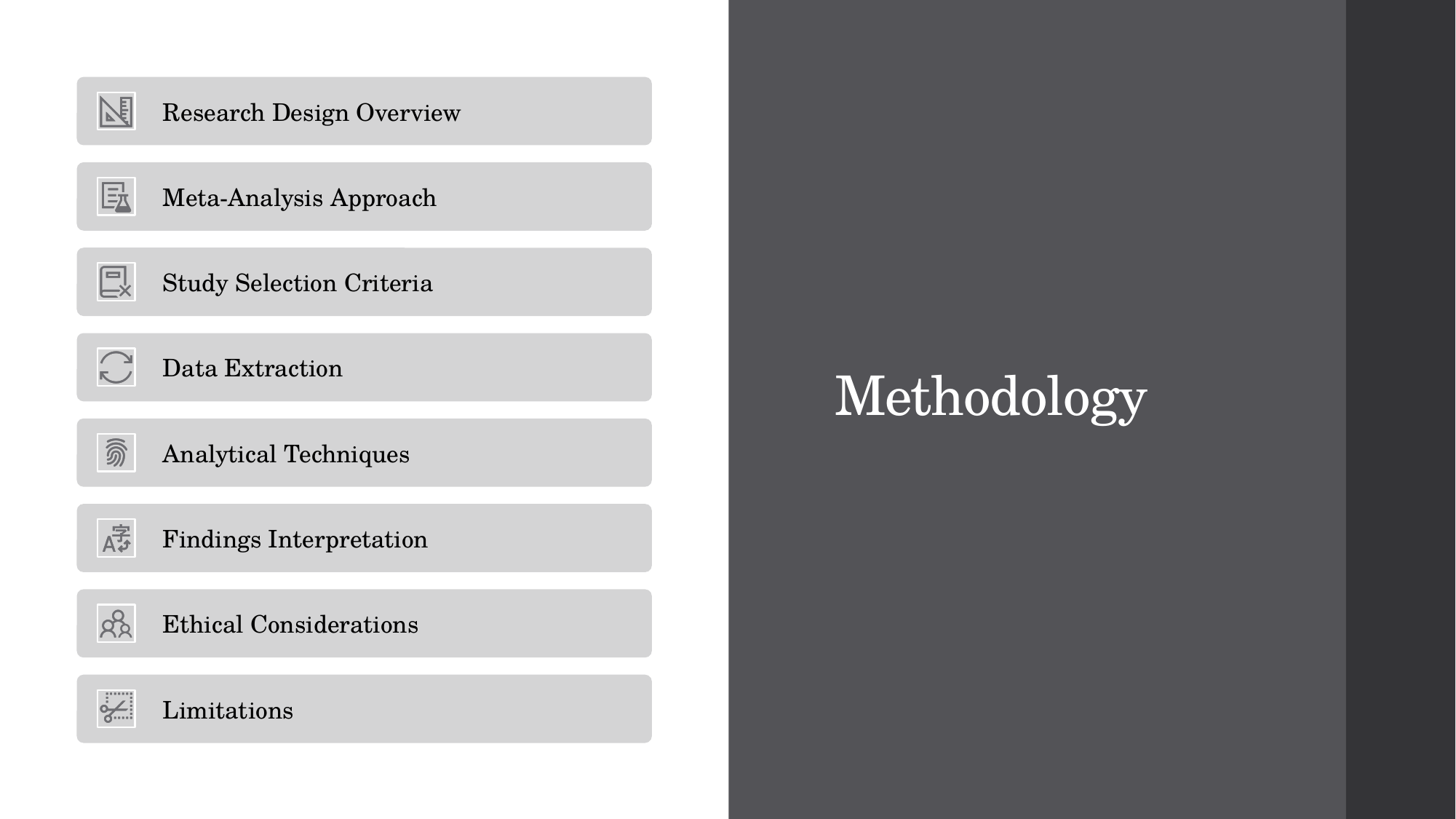

# Methodology
Research Design Overview
Meta-Analysis Approach
Study Selection Criteria
Data Extraction
Analytical Techniques
Findings Interpretation
Ethical Considerations
Limitations